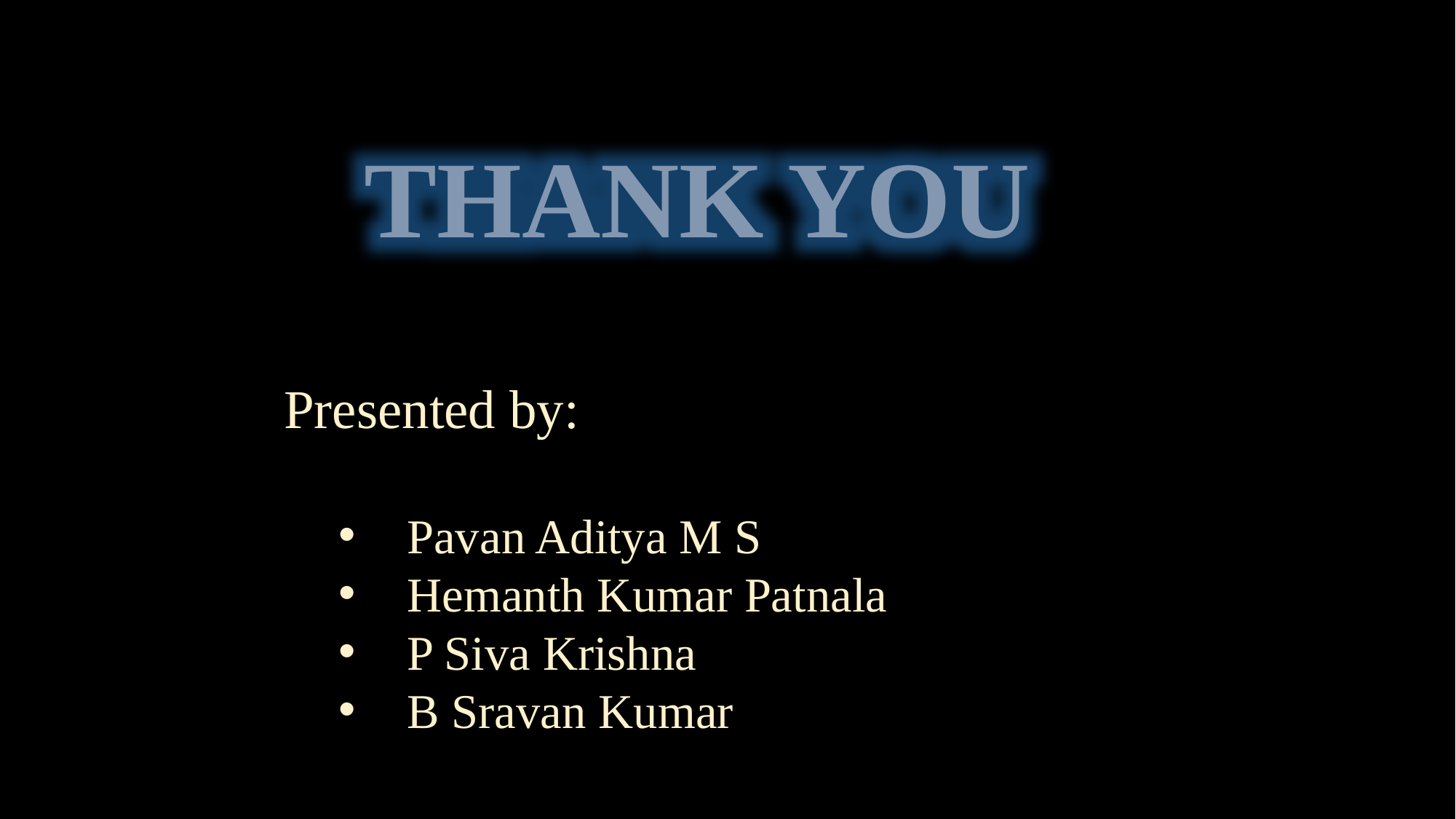

THANK YOU
Presented by:

Pavan Aditya M S
Hemanth Kumar Patnala
P Siva Krishna
B Sravan Kumar